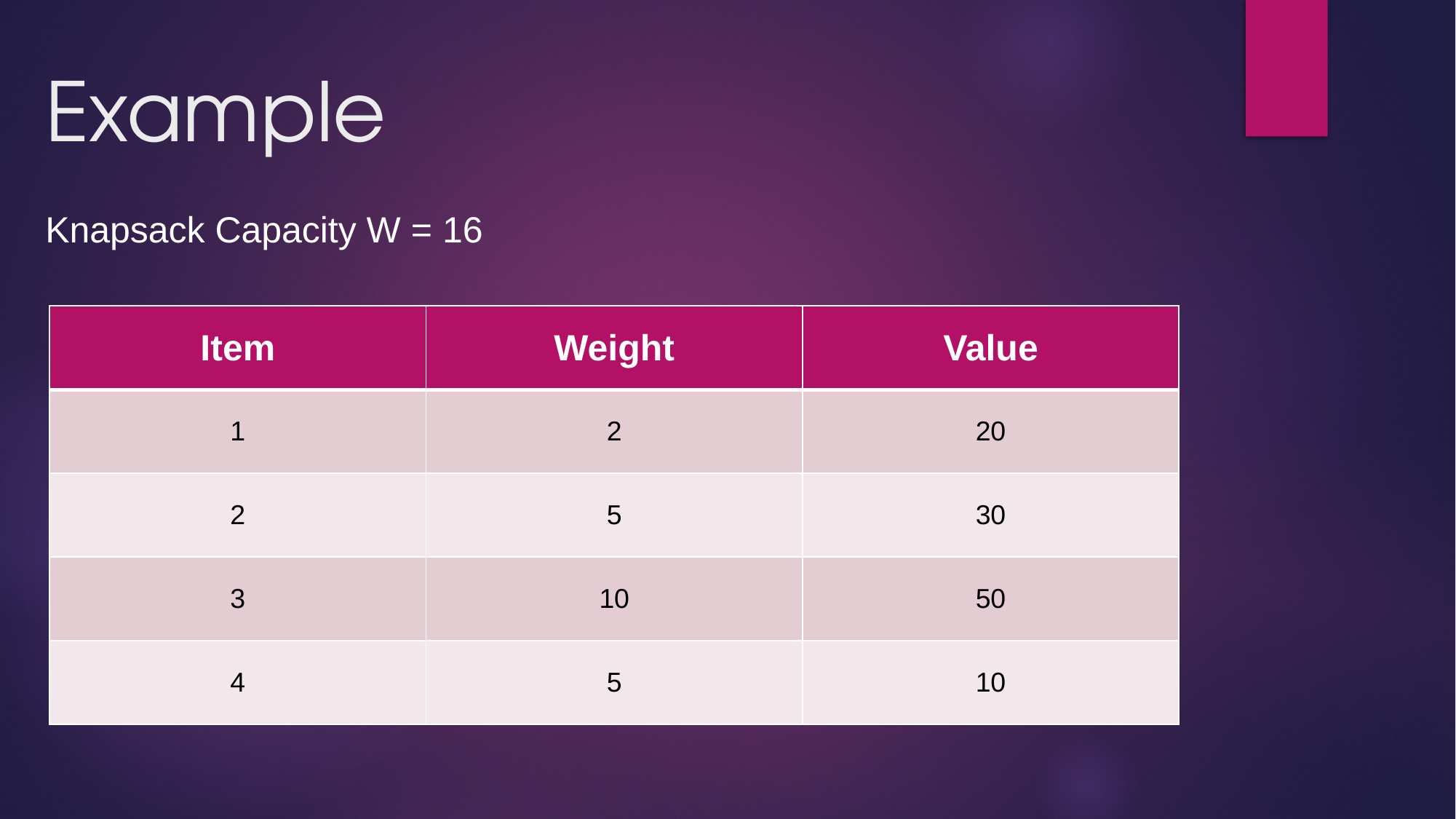

# Example
Knapsack Capacity W = 16
| Item | Weight | Value |
| --- | --- | --- |
| 1 | 2 | 20 |
| 2 | 5 | 30 |
| 3 | 10 | 50 |
| 4 | 5 | 10 |